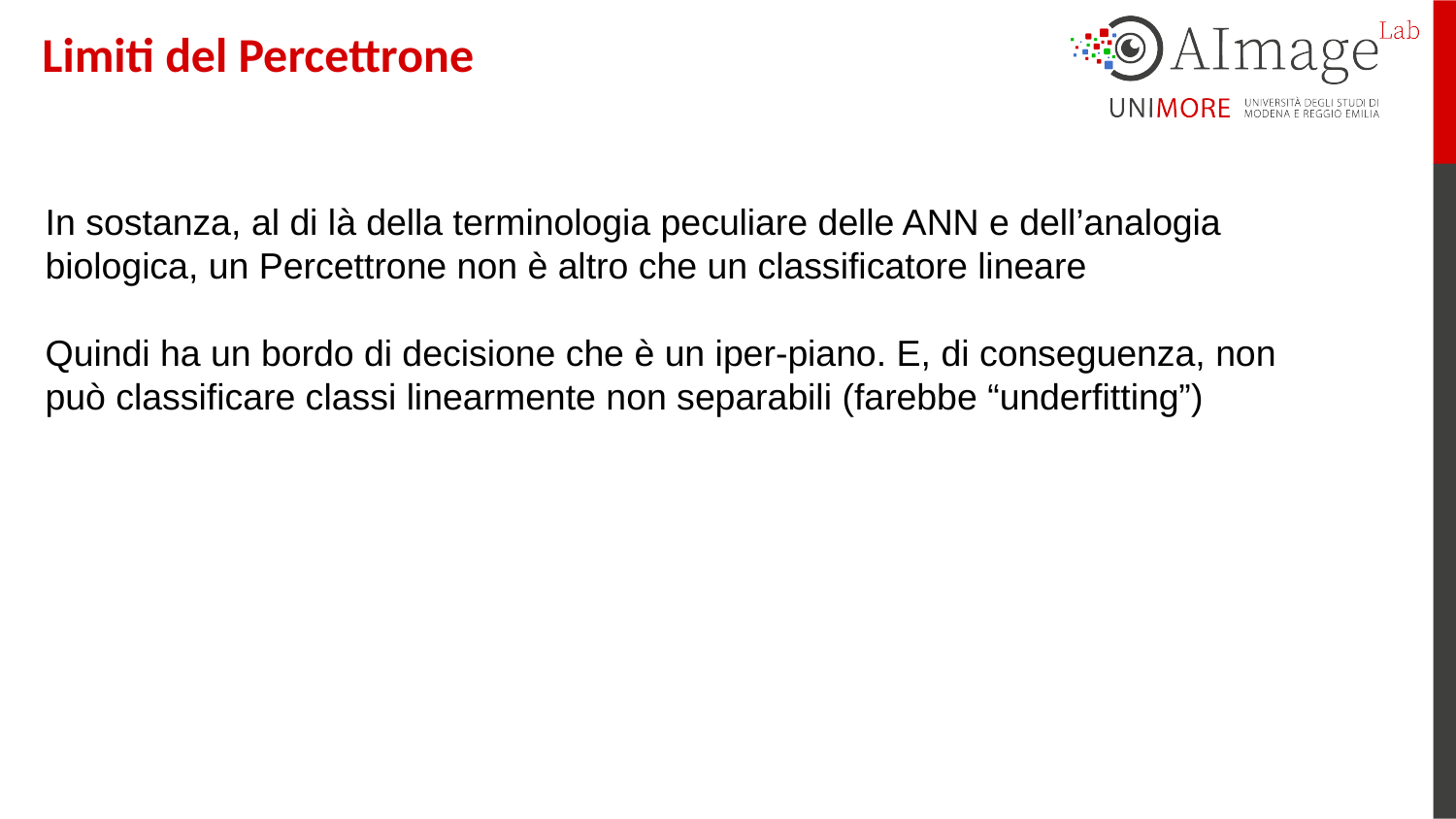

Limiti del Percettrone
In sostanza, al di là della terminologia peculiare delle ANN e dell’analogia biologica, un Percettrone non è altro che un classificatore lineare

Quindi ha un bordo di decisione che è un iper-piano. E, di conseguenza, non può classificare classi linearmente non separabili (farebbe “underfitting”)